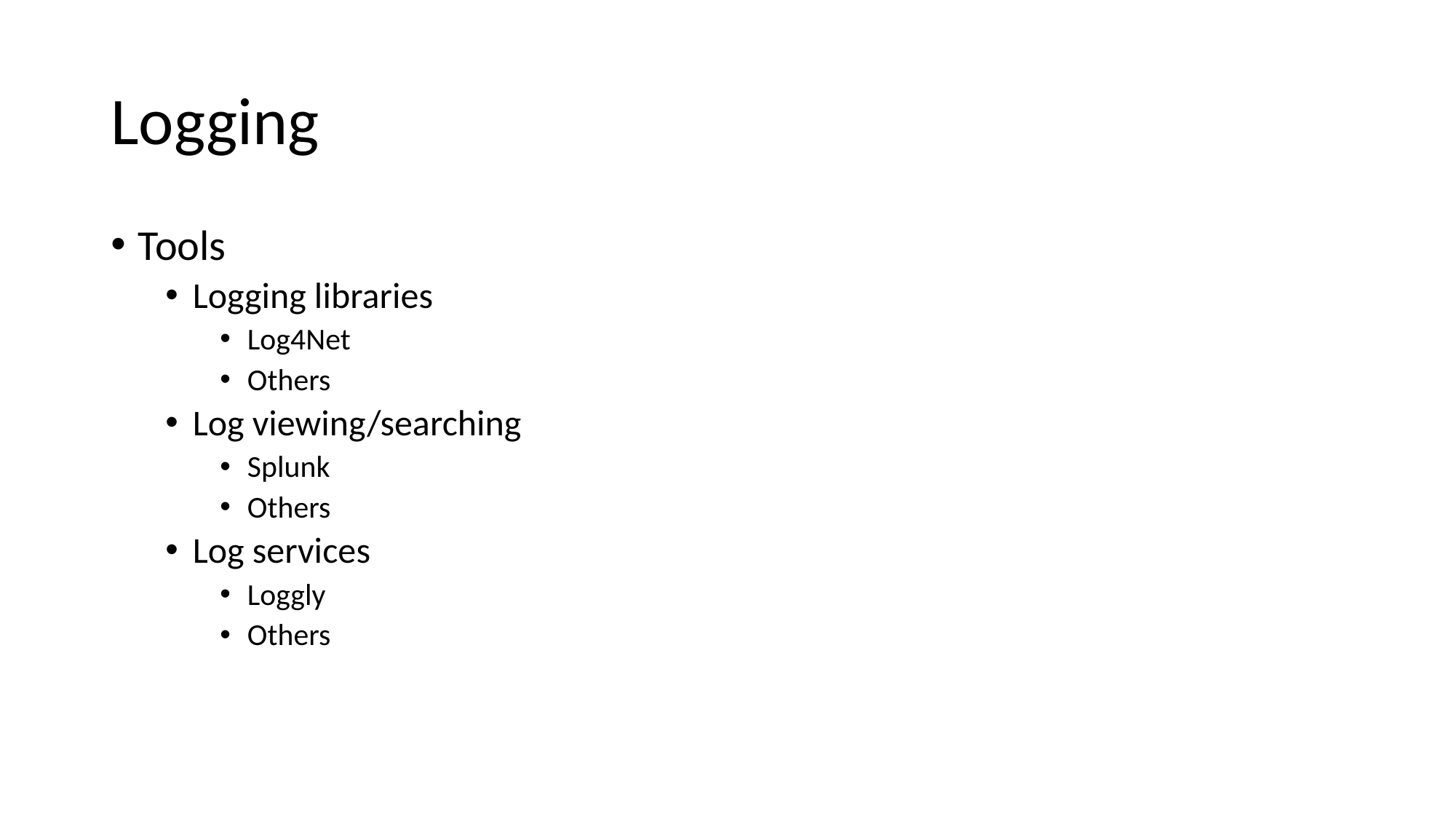

# Logging
Tools
Logging libraries
Log4Net
Others
Log viewing/searching
Splunk
Others
Log services
Loggly
Others